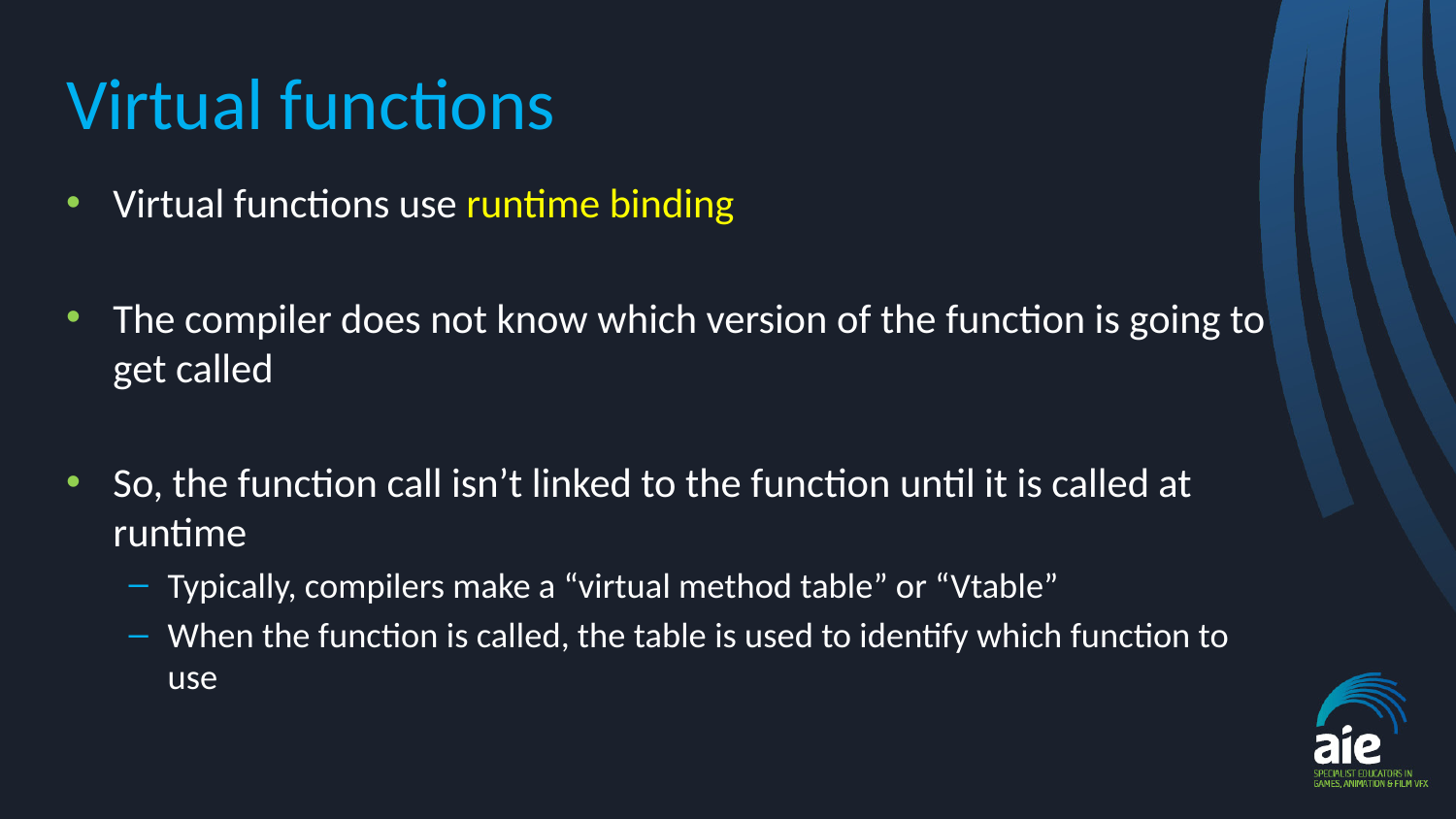

# Virtual functions
Virtual functions use runtime binding

The compiler does not know which version of the function is going to get called

So, the function call isn’t linked to the function until it is called at runtime
Typically, compilers make a “virtual method table” or “Vtable”
When the function is called, the table is used to identify which function to use